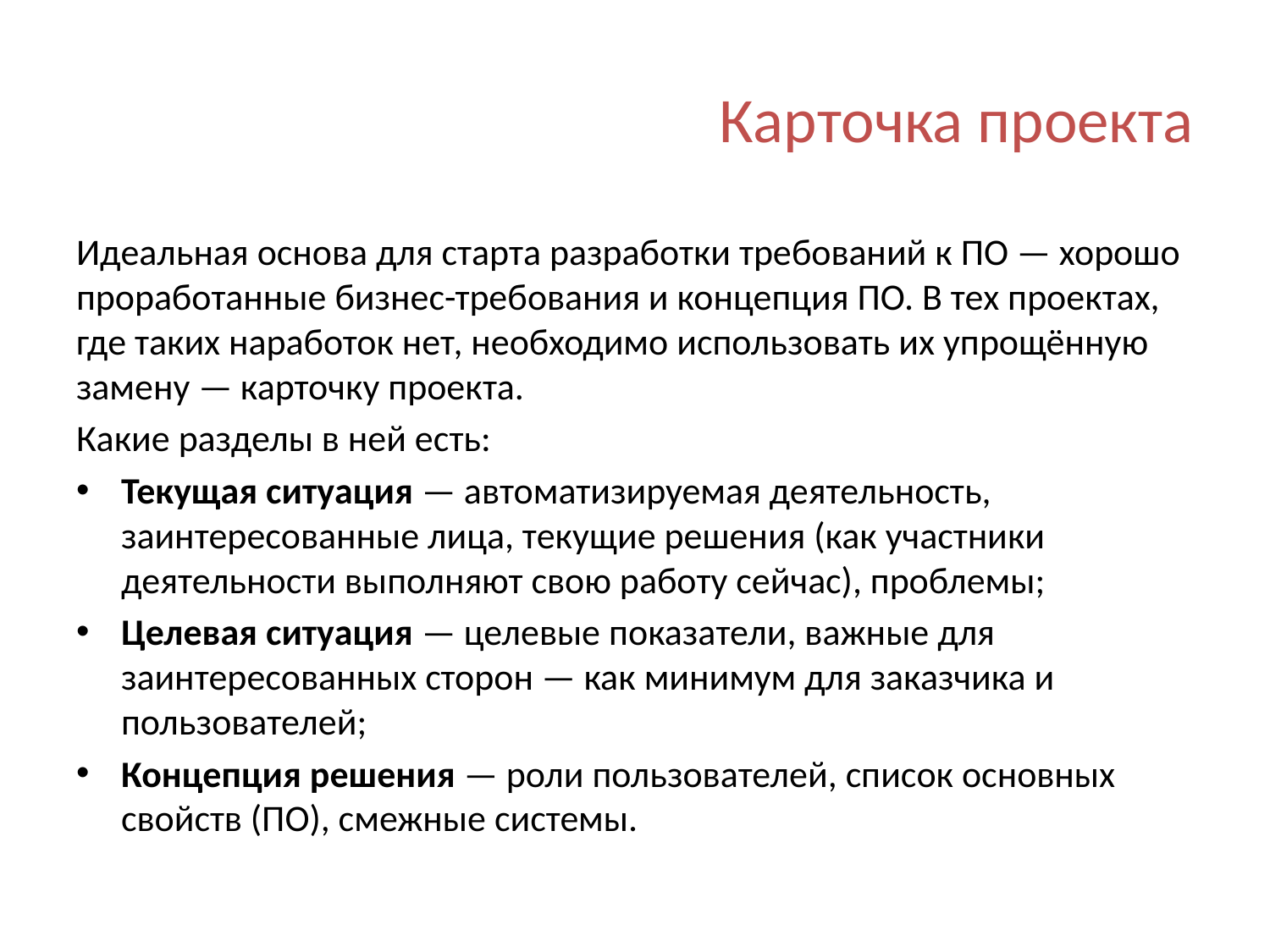

# Карточка проекта
Идеальная основа для старта разработки требований к ПО — хорошо проработанные бизнес-требования и концепция ПО. В тех проектах, где таких наработок нет, необходимо использовать их упрощённую замену — карточку проекта.
Какие разделы в ней есть:
Текущая ситуация — автоматизируемая деятельность, заинтересованные лица, текущие решения (как участники деятельности выполняют свою работу сейчас), проблемы;
Целевая ситуация — целевые показатели, важные для заинтересованных сторон — как минимум для заказчика и пользователей;
Концепция решения — роли пользователей, список основных свойств (ПО), смежные системы.